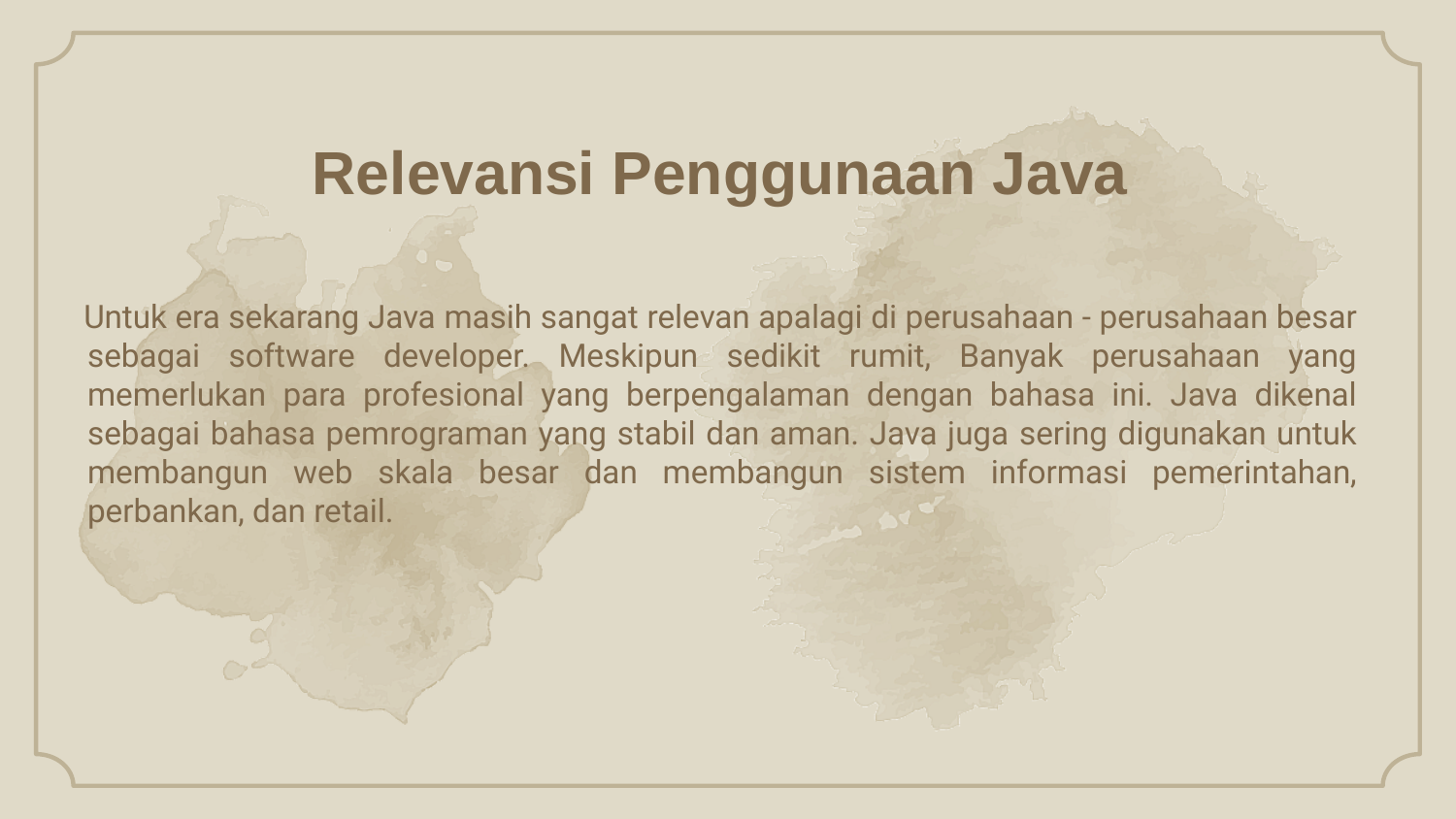

Relevansi Penggunaan Java
      Untuk era sekarang Java masih sangat relevan apalagi di perusahaan - perusahaan besar sebagai software developer. Meskipun sedikit rumit, Banyak perusahaan yang memerlukan para profesional yang berpengalaman dengan bahasa ini. Java dikenal sebagai bahasa pemrograman yang stabil dan aman. Java juga sering digunakan untuk membangun web skala besar dan membangun sistem informasi pemerintahan, perbankan, dan retail.